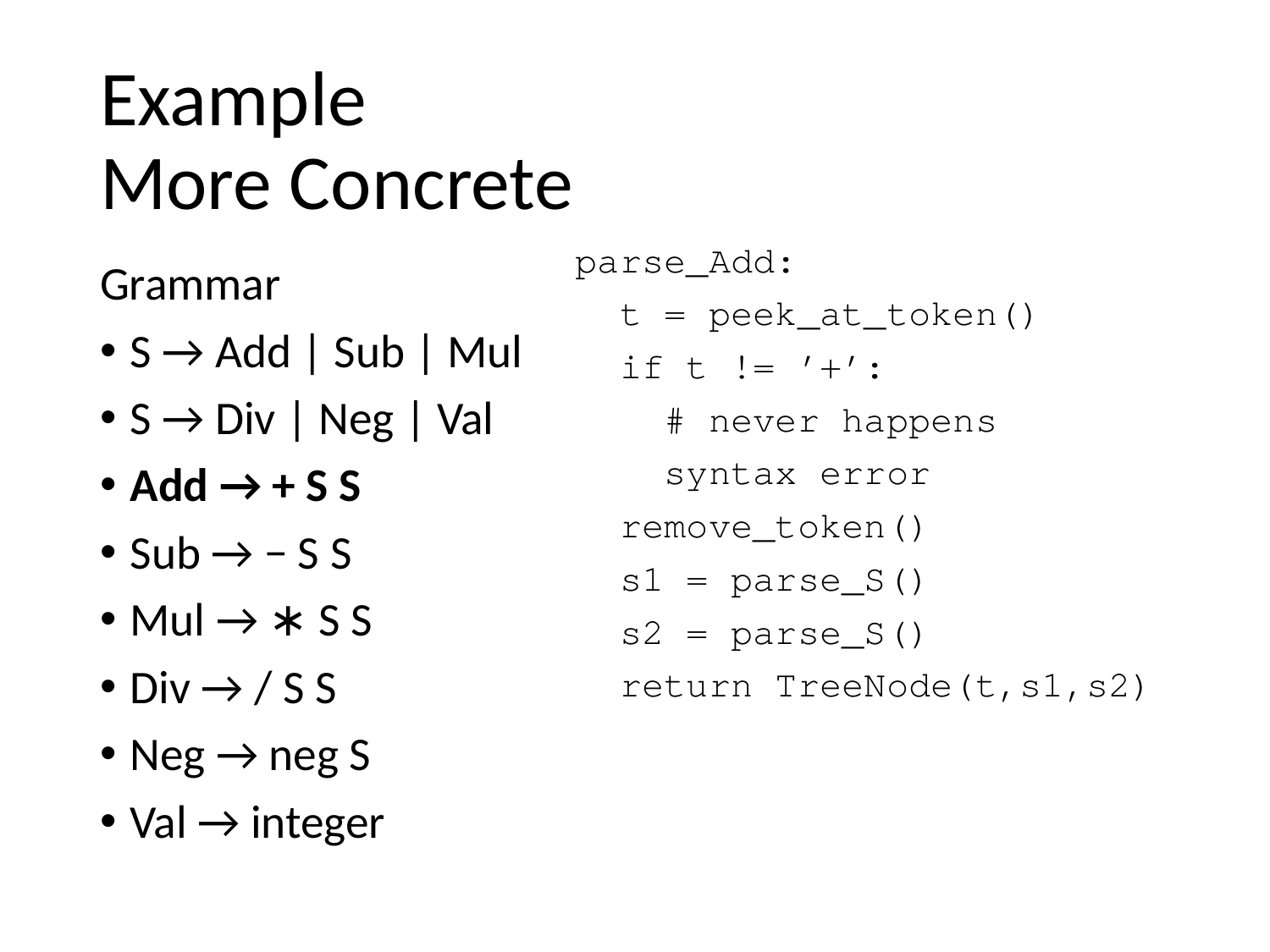

# Example More Concrete
parse_Add:
  t = peek_at_token()
  if t != ’+’:
    # never happens
    syntax error
  remove_token()
  s1 = parse_S()
  s2 = parse_S()
  return TreeNode(t,s1,s2)
Grammar
S → Add | Sub | Mul
S → Div | Neg | Val
Add → + S S
Sub → − S S
Mul → ∗ S S
Div → / S S
Neg → neg S
Val → integer